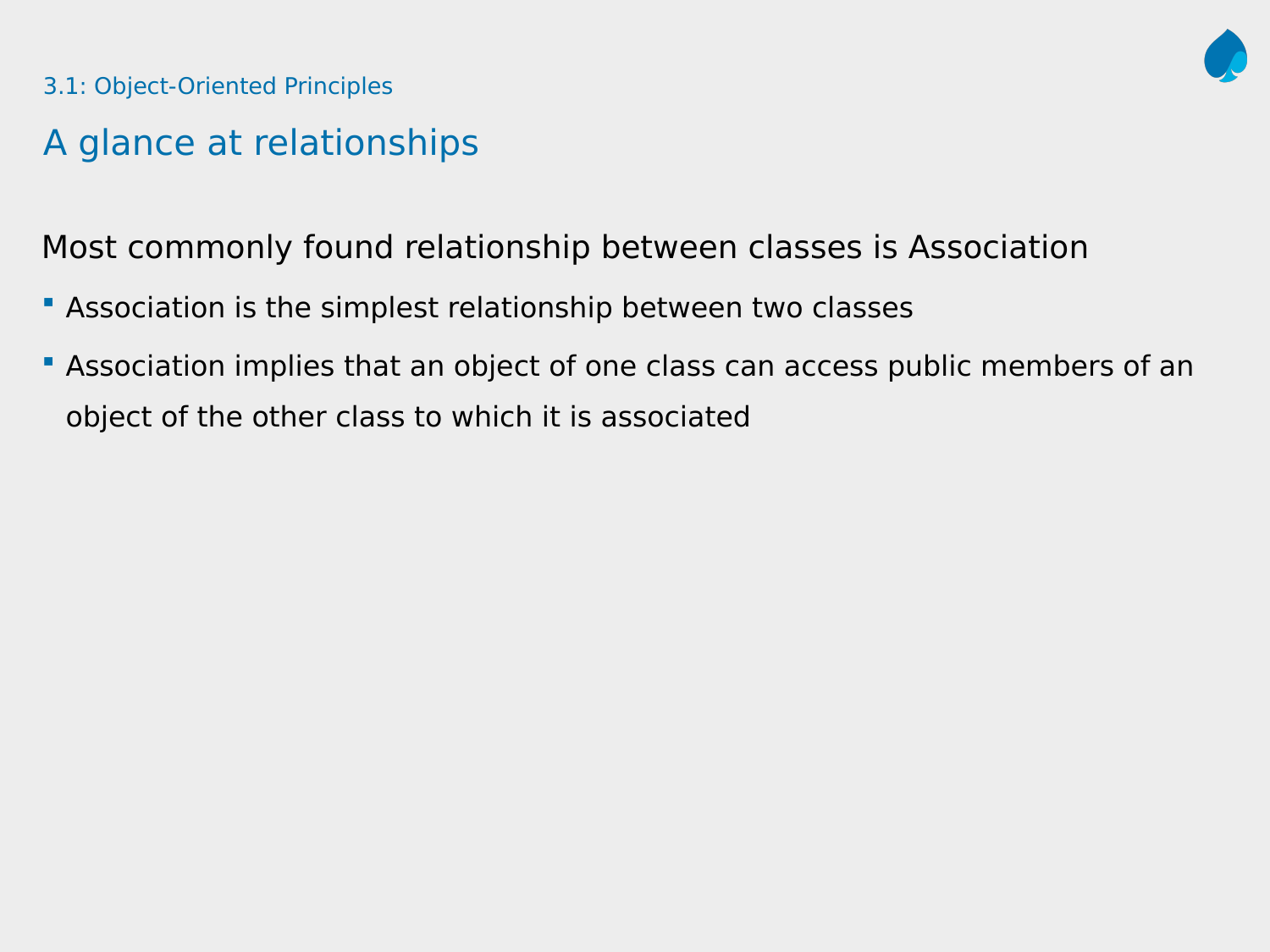

# 3.1: Object-Oriented Principles A glance at relationships
Most commonly found relationship between classes is Association
Association is the simplest relationship between two classes
Association implies that an object of one class can access public members of an object of the other class to which it is associated